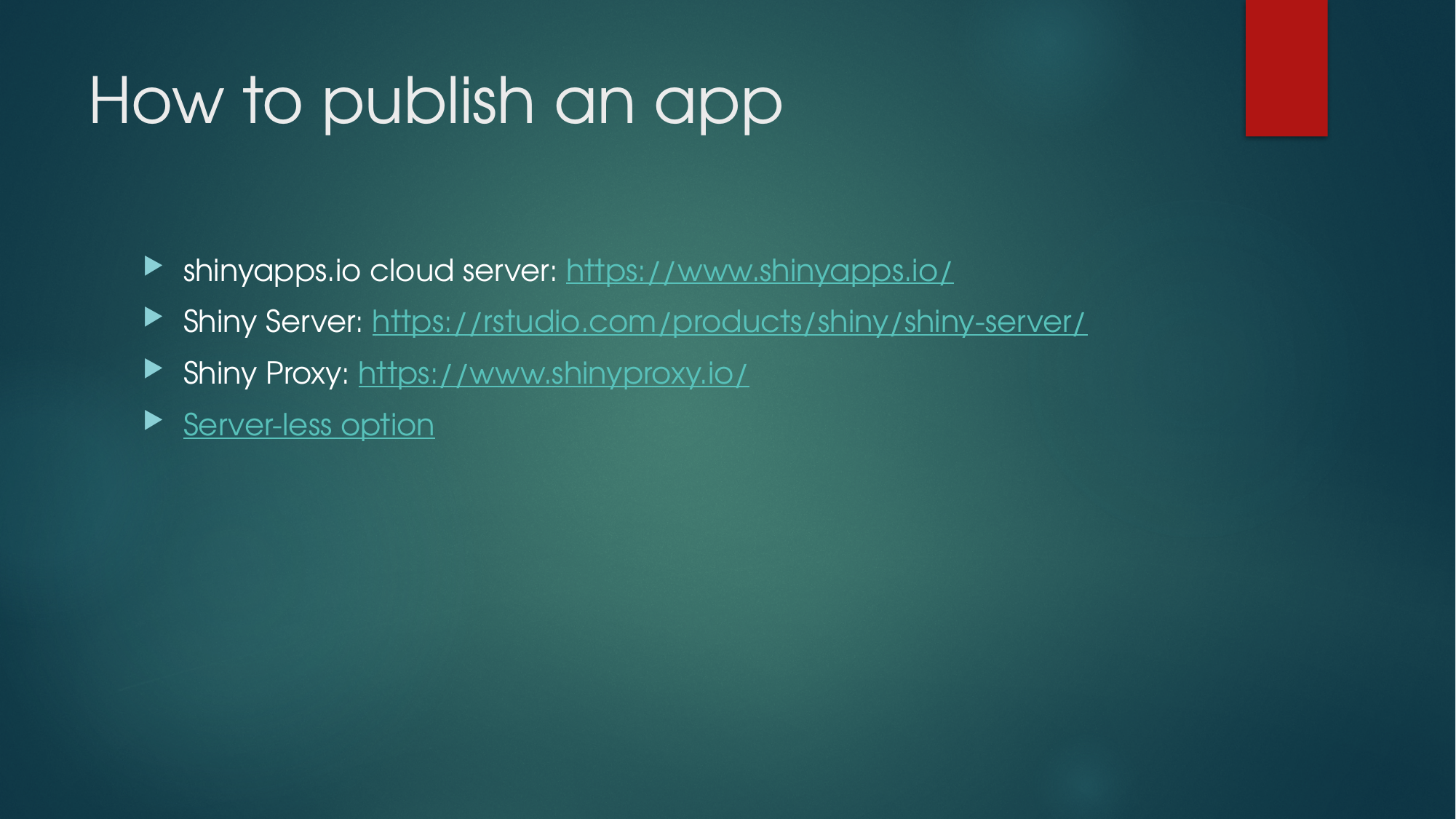

# How to publish an app
shinyapps.io cloud server: https://www.shinyapps.io/
Shiny Server: https://rstudio.com/products/shiny/shiny-server/
Shiny Proxy: https://www.shinyproxy.io/
Server-less option